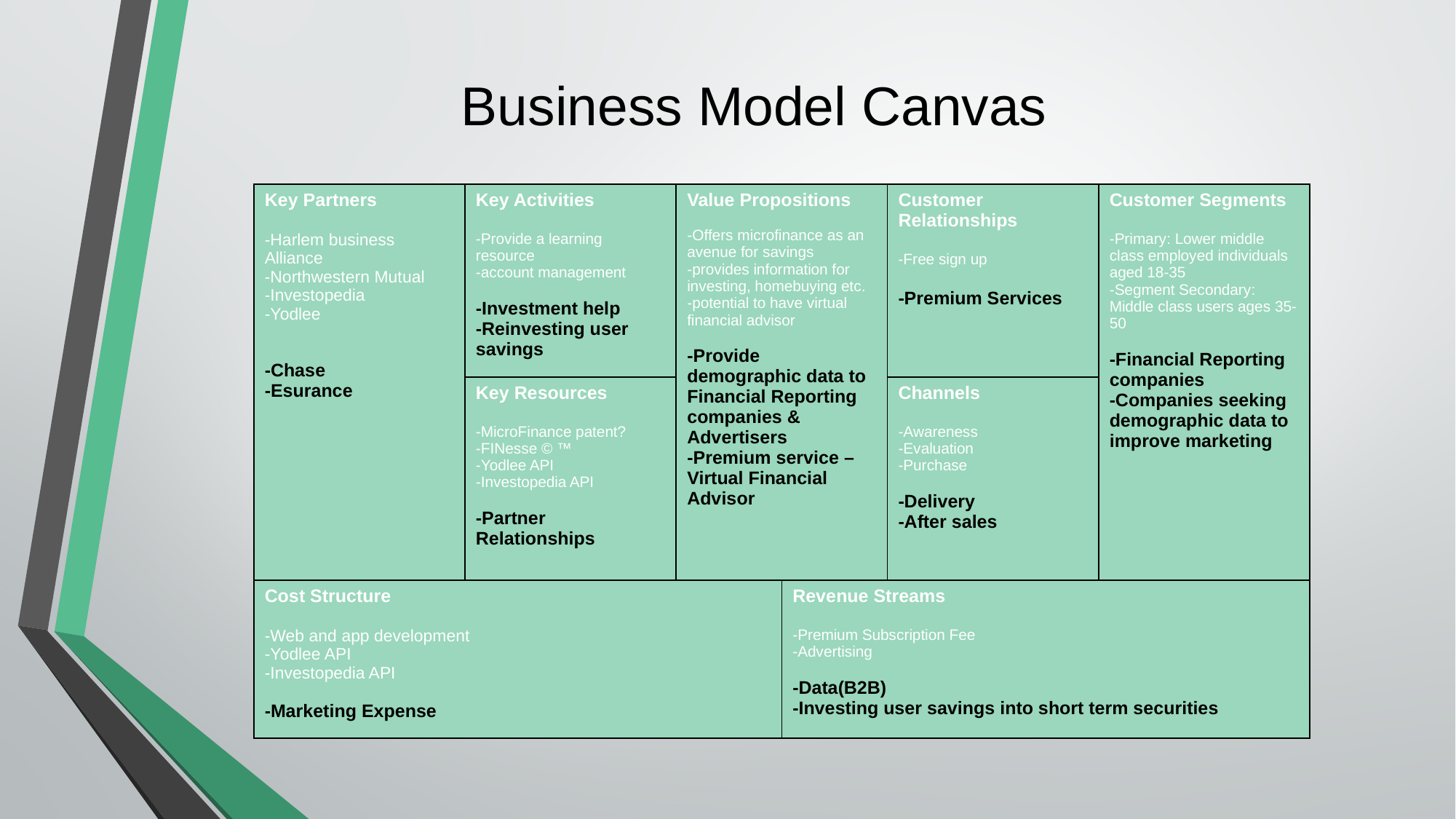

Business Model Canvas
| Key Partners -Harlem business Alliance -Northwestern Mutual -Investopedia -Yodlee -Chase -Esurance | Key Activities -Provide a learning resource -account management -Investment help -Reinvesting user savings | Value Propositions -Offers microfinance as an avenue for savings -provides information for investing, homebuying etc. -potential to have virtual financial advisor -Provide demographic data to Financial Reporting companies & Advertisers -Premium service – Virtual Financial Advisor | Customer Relationships -Free sign up -Premium Services | Customer Segments -Primary: Lower middle class employed individuals aged 18-35 -Segment Secondary: Middle class users ages 35-50 -Financial Reporting companies -Companies seeking demographic data to improve marketing |
| --- | --- | --- | --- | --- |
|  | Key Resources -MicroFinance patent? -FINesse © ™ -Yodlee API -Investopedia API -Partner Relationships |  | Channels -Awareness -Evaluation -Purchase -Delivery -After sales |  |
| Cost Structure -Web and app development -Yodlee API -Investopedia API -Marketing Expense | Revenue Streams -Premium Subscription Fee -Advertising -Data(B2B) -Investing user savings into short term securities |
| --- | --- |